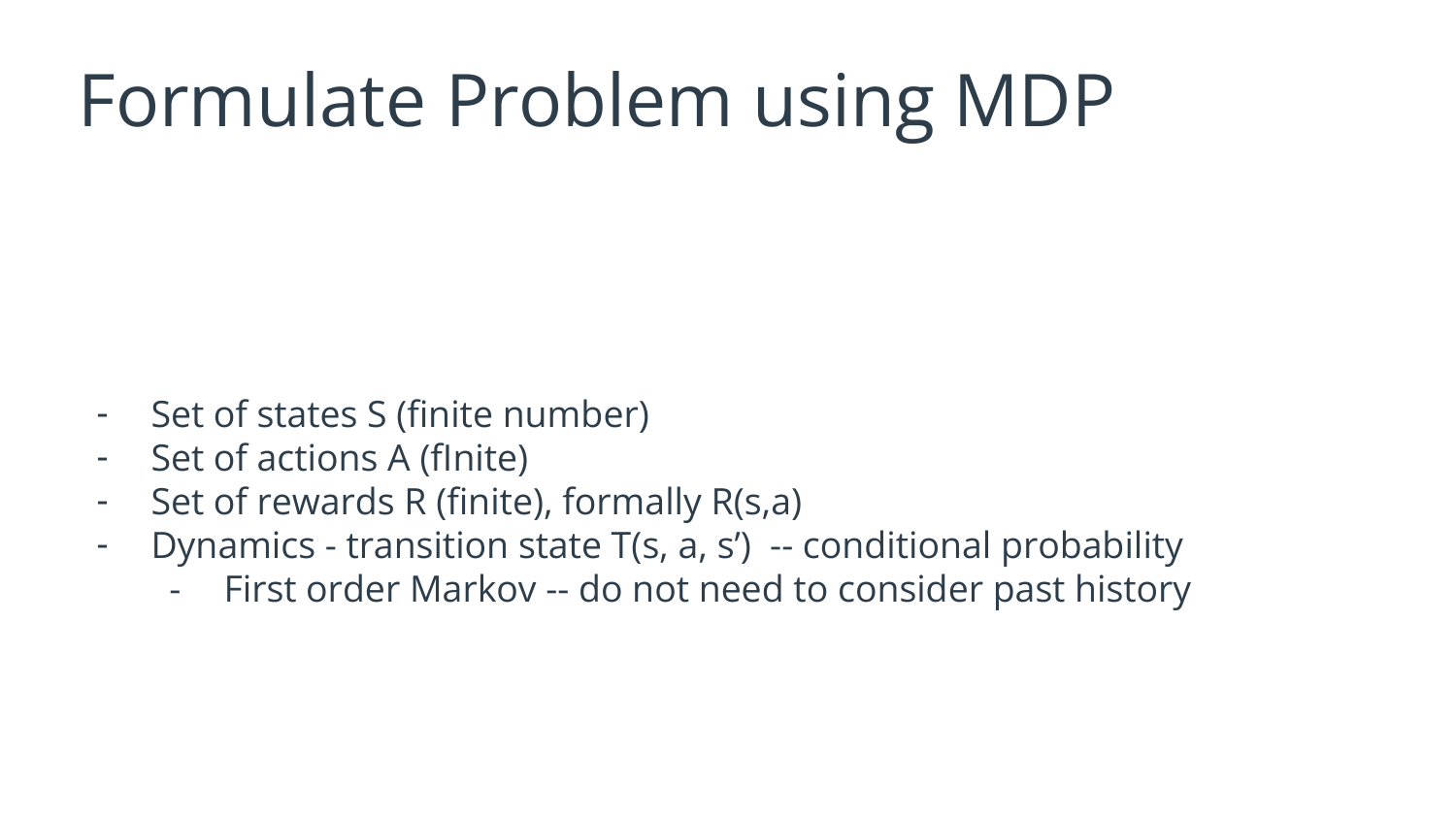

# Formulate Problem using MDP

Set of states S (finite number)
Set of actions A (fInite)
Set of rewards R (finite), formally R(s,a)
Dynamics - transition state T(s, a, s’)  -- conditional probability
First order Markov -- do not need to consider past history